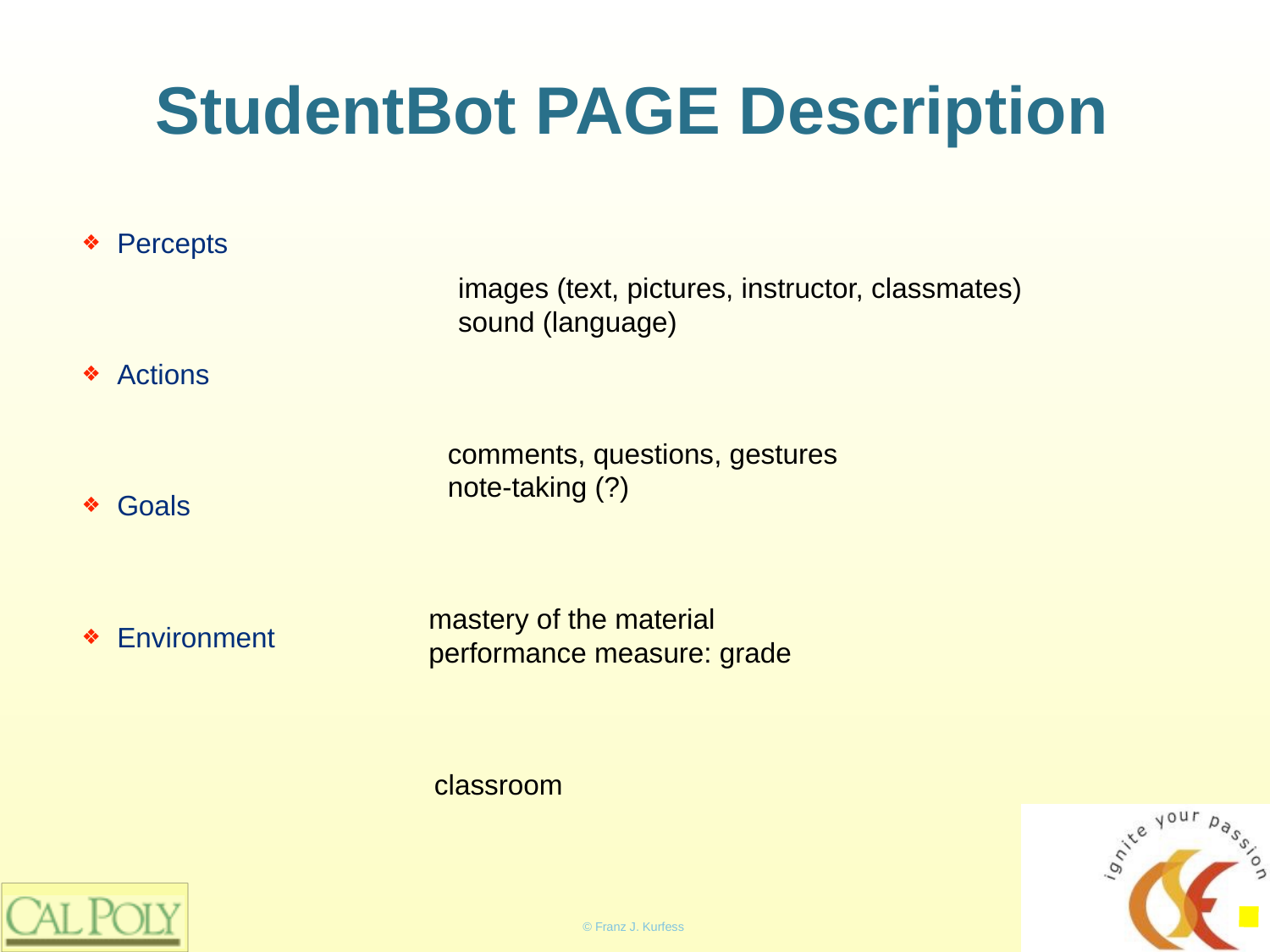

# StudentBot PAGE Description
Percepts

Actions

Goals

Environment
images (text, pictures, instructor, classmates)
sound (language)
comments, questions, gestures
note-taking (?)
mastery of the material
performance measure: grade
classroom
44